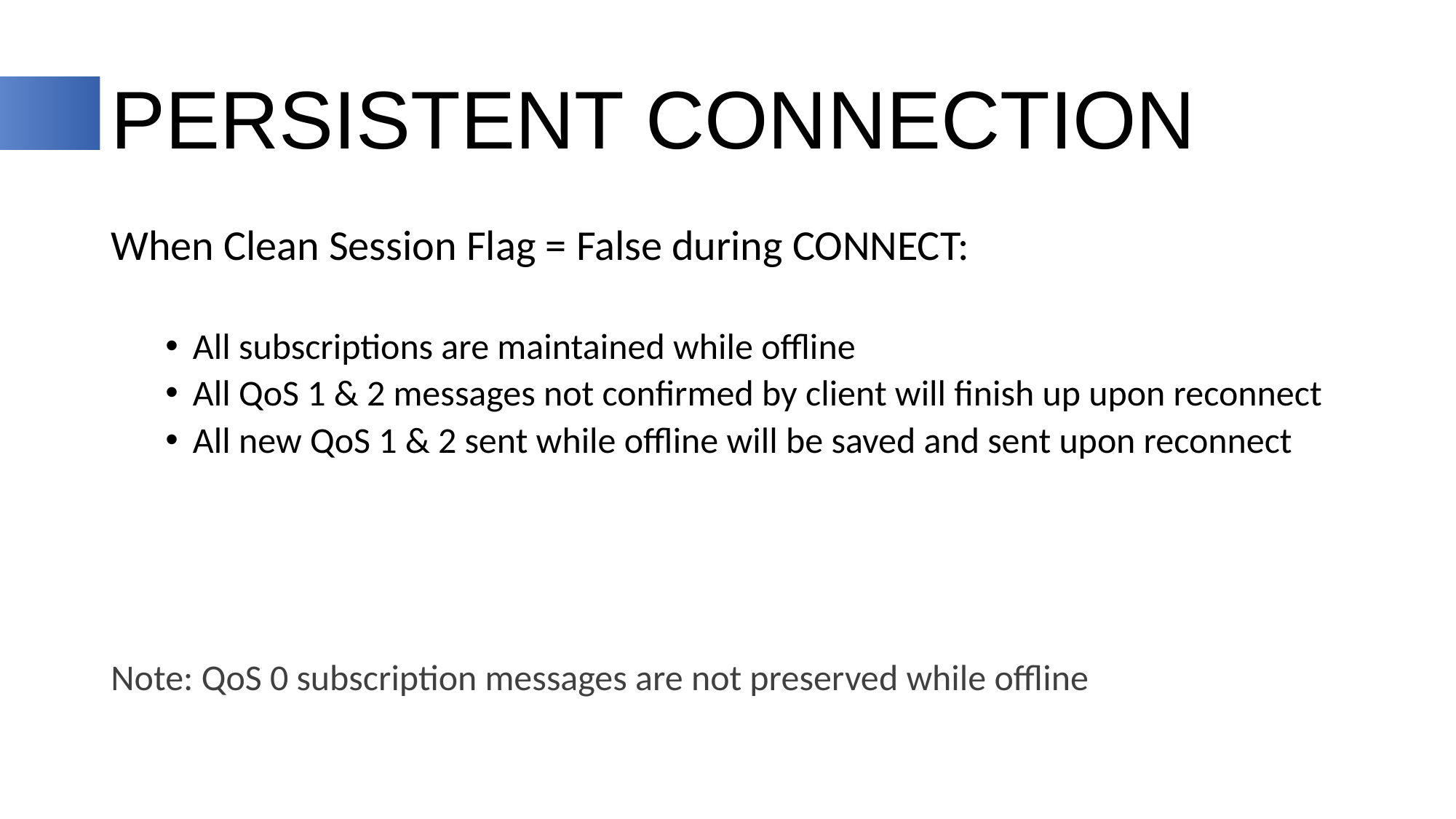

# Persistent Connection
When Clean Session Flag = False during CONNECT:
All subscriptions are maintained while offline
All QoS 1 & 2 messages not confirmed by client will finish up upon reconnect
All new QoS 1 & 2 sent while offline will be saved and sent upon reconnect

Note: QoS 0 subscription messages are not preserved while offline